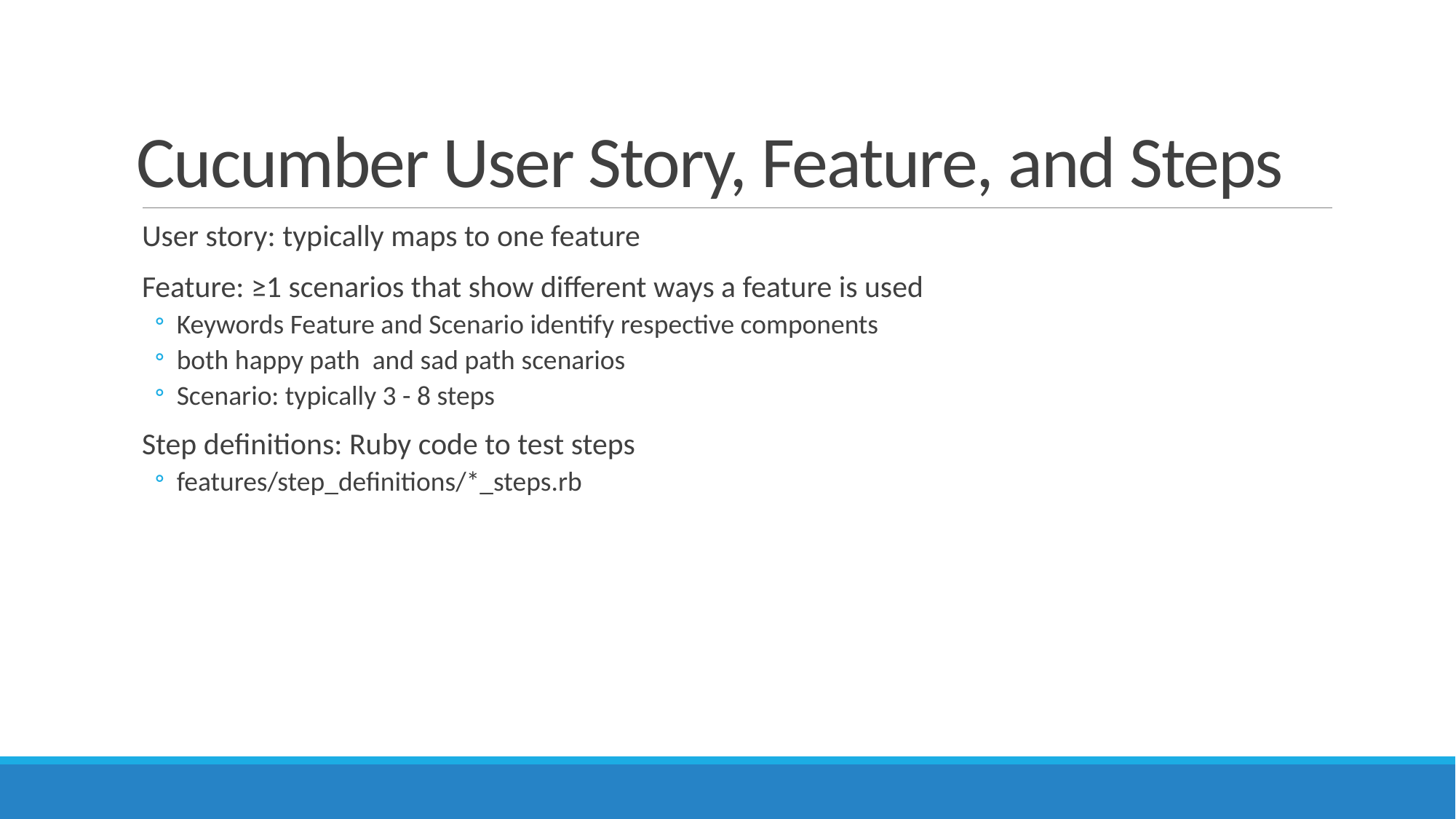

# Cucumber User Story, Feature, and Steps
User story: typically maps to one feature
Feature: ≥1 scenarios that show different ways a feature is used
Keywords Feature and Scenario identify respective components
both happy path  and sad path scenarios
Scenario: typically 3 - 8 steps
Step definitions: Ruby code to test steps
features/step_definitions/*_steps.rb